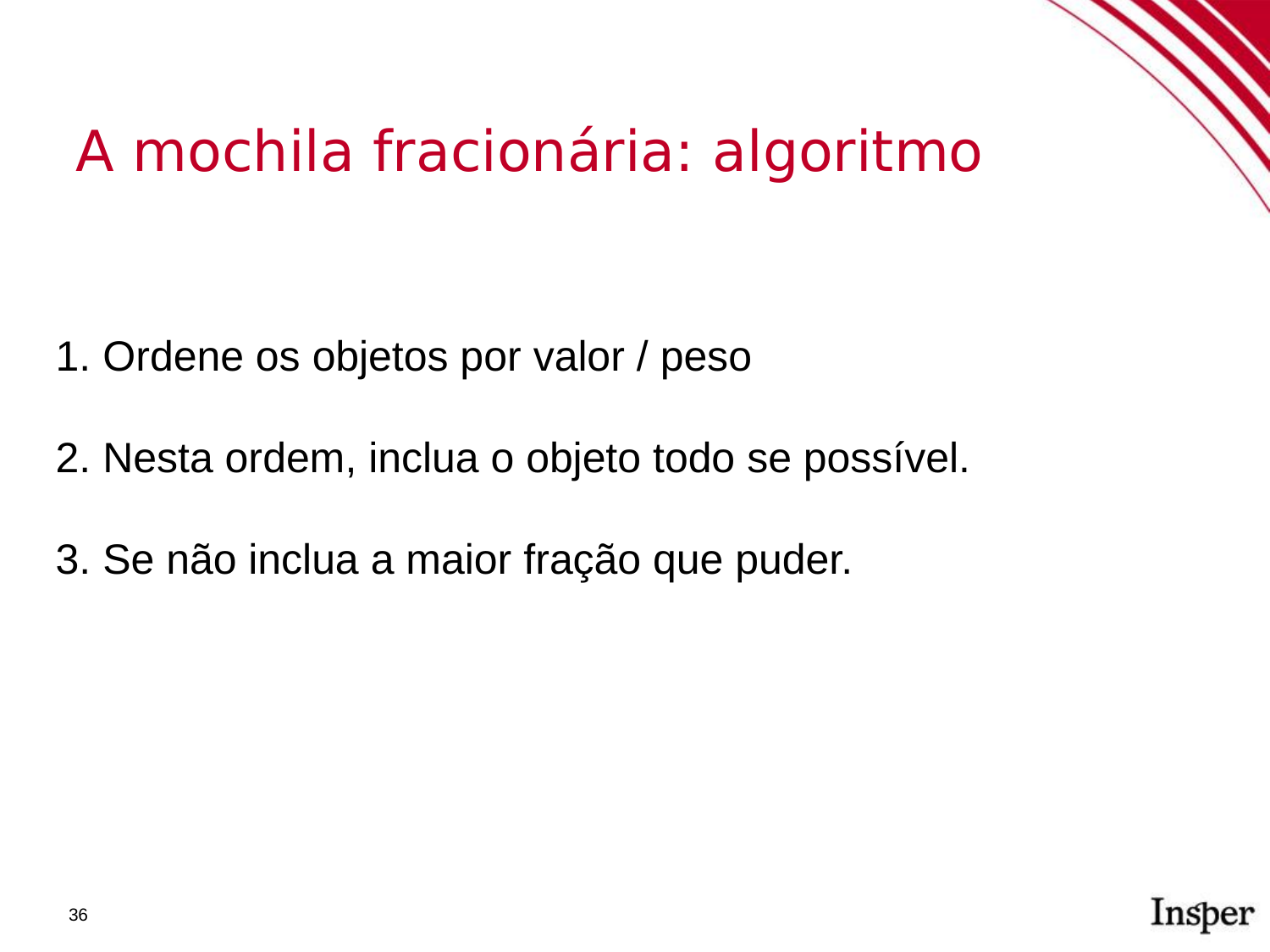

A mochila fracionária: algoritmo

 Ordene os objetos por valor / peso

 Nesta ordem, inclua o objeto todo se possível.

 Se não inclua a maior fração que puder.

36